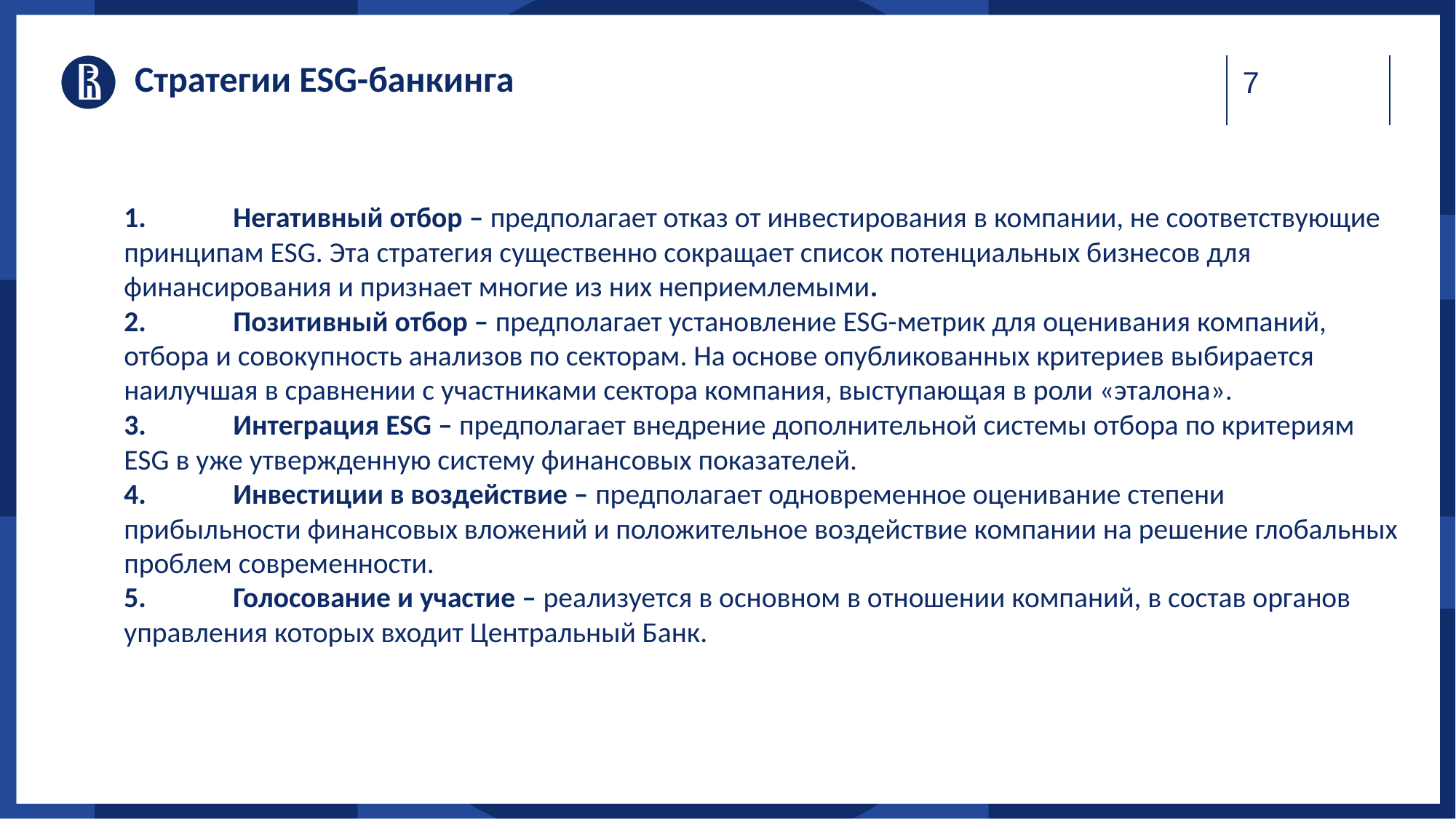

Заголовок слайда Calibri 24
# Стратегии ESG-банкинга
1.	Негативный отбор – предполагает отказ от инвестирования в компании, не соответствующие принципам ESG. Эта стратегия существенно сокращает список потенциальных бизнесов для финансирования и признает многие из них неприемлемыми.
2.	Позитивный отбор – предполагает установление ESG-метрик для оценивания компаний, отбора и совокупность анализов по секторам. На основе опубликованных критериев выбирается наилучшая в сравнении с участниками сектора компания, выступающая в роли «эталона».
3.	Интеграция ESG – предполагает внедрение дополнительной системы отбора по критериям ESG в уже утвержденную систему финансовых показателей.
4.	Инвестиции в воздействие – предполагает одновременное оценивание степени прибыльности финансовых вложений и положительное воздействие компании на решение глобальных проблем современности.
5.	Голосование и участие – реализуется в основном в отношении компаний, в состав органов управления которых входит Центральный Банк.
Текст Calibri Light 17
Важная мысль Calibri Light 17